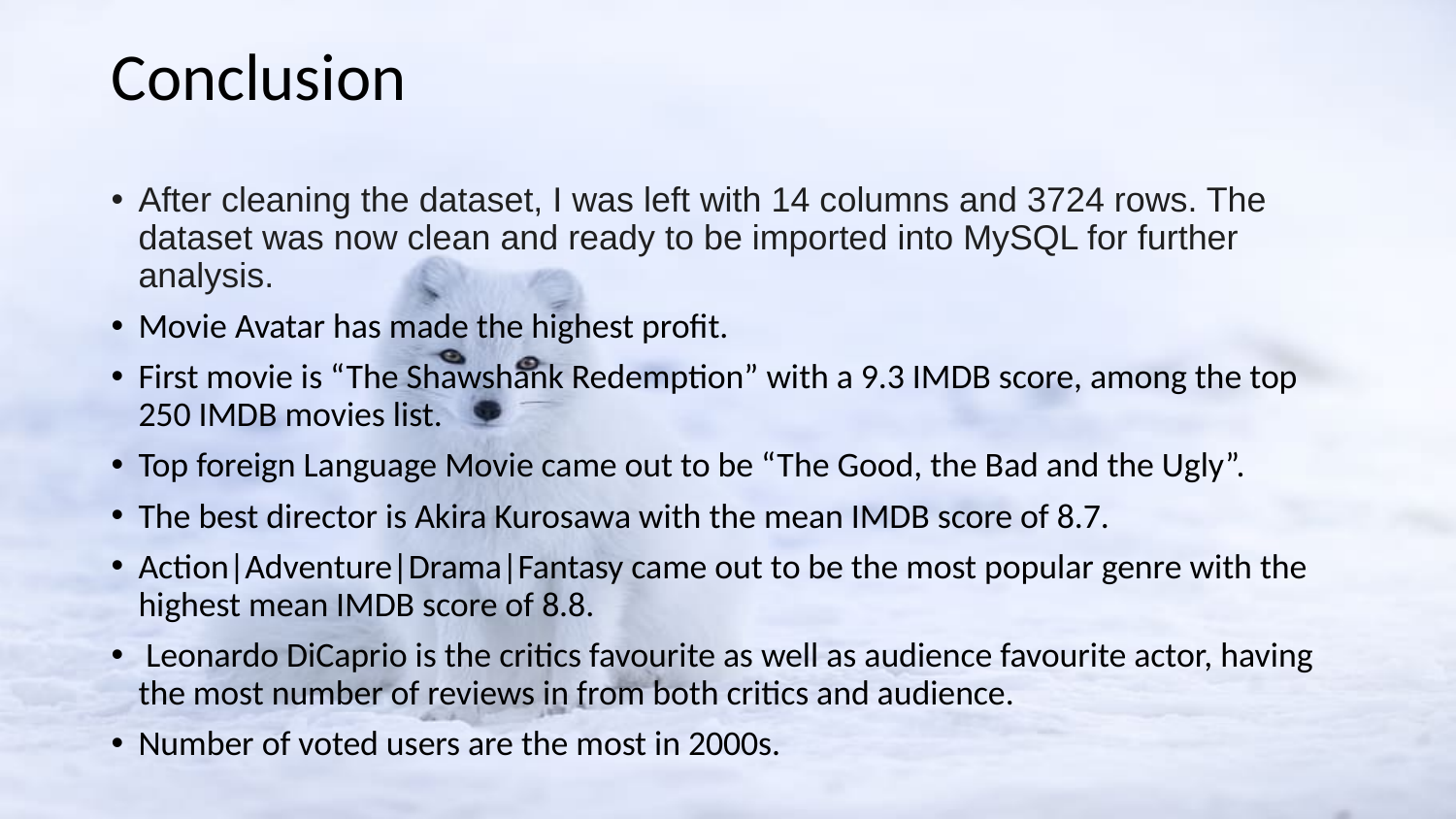

# Conclusion
After cleaning the dataset, I was left with 14 columns and 3724 rows. The dataset was now clean and ready to be imported into MySQL for further analysis.
Movie Avatar has made the highest profit.
First movie is “The Shawshank Redemption” with a 9.3 IMDB score, among the top 250 IMDB movies list.
Top foreign Language Movie came out to be “The Good, the Bad and the Ugly”.
The best director is Akira Kurosawa with the mean IMDB score of 8.7.
Action|Adventure|Drama|Fantasy came out to be the most popular genre with the highest mean IMDB score of 8.8.
 Leonardo DiCaprio is the critics favourite as well as audience favourite actor, having the most number of reviews in from both critics and audience.
Number of voted users are the most in 2000s.